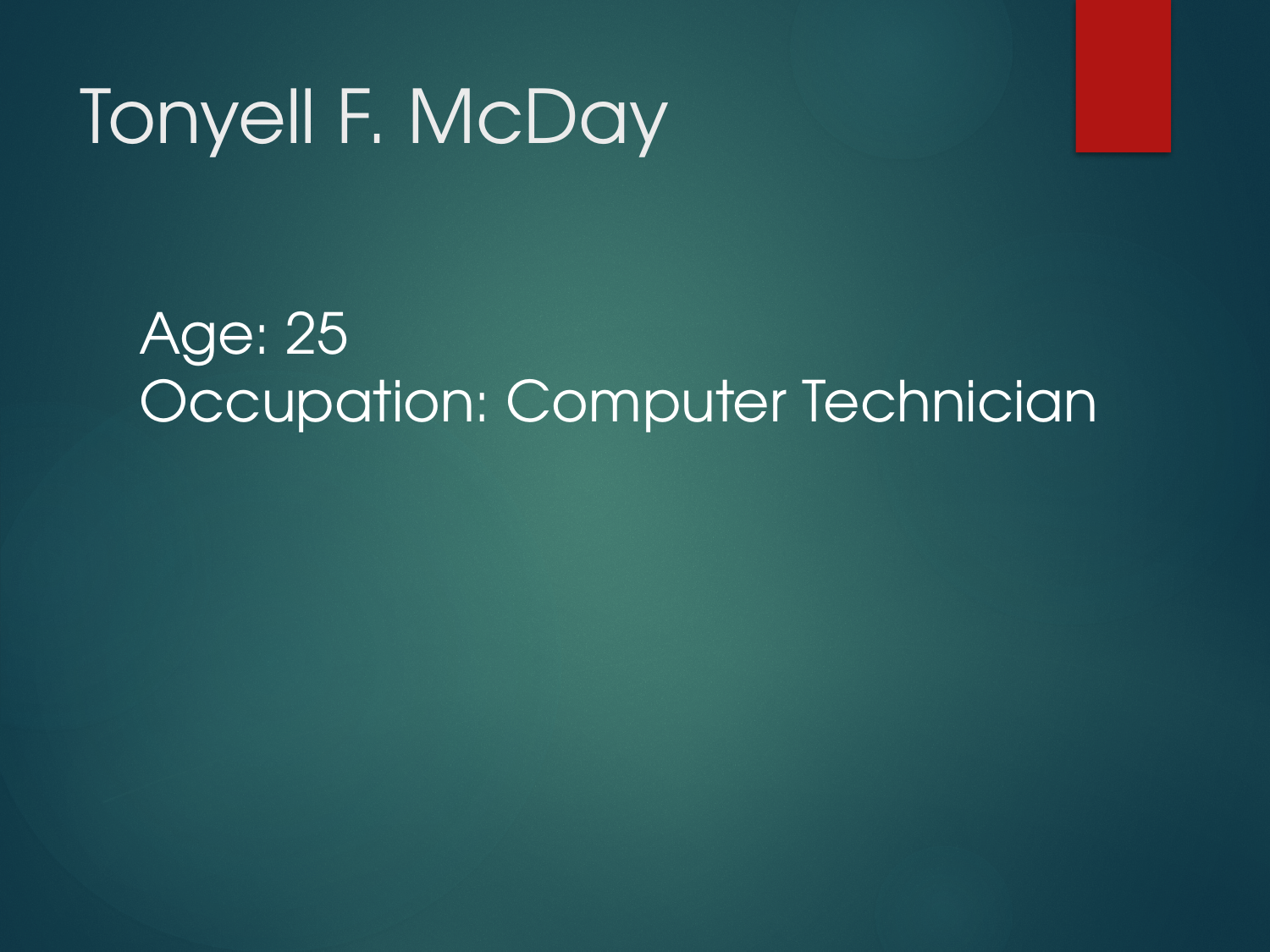

# Tonyell F. McDay

Age: 25
Occupation: Computer Technician